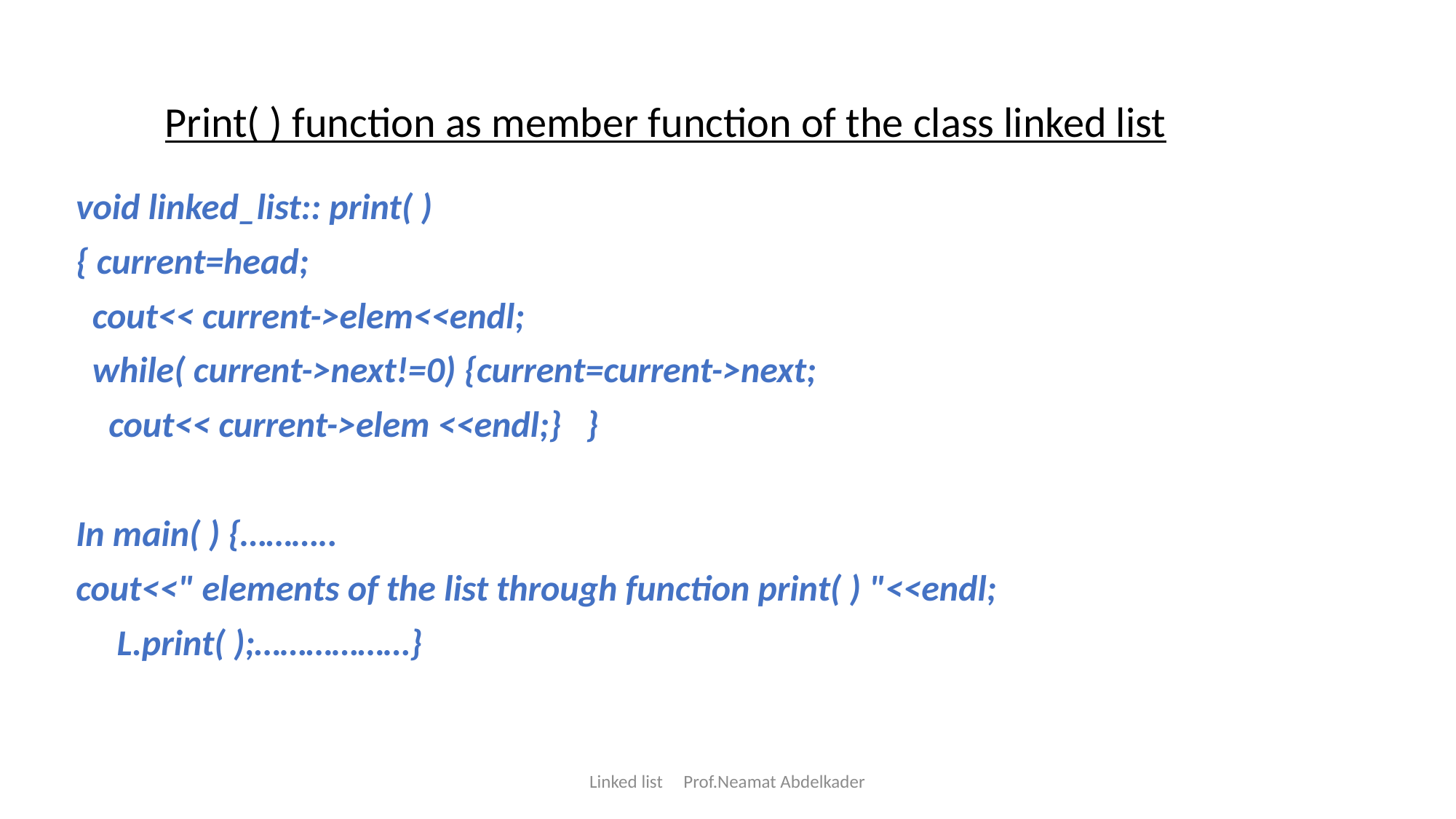

# Print( ) function as member function of the class linked list
void linked_list:: print( )
{ current=head;
  cout<< current->elem<<endl;
  while( current->next!=0) {current=current->next;
    cout<< current->elem <<endl;}   }

In main( ) {………..
cout<<" elements of the list through function print( ) "<<endl;
     L.print( );………………}

Linked list     Prof.Neamat Abdelkader
28